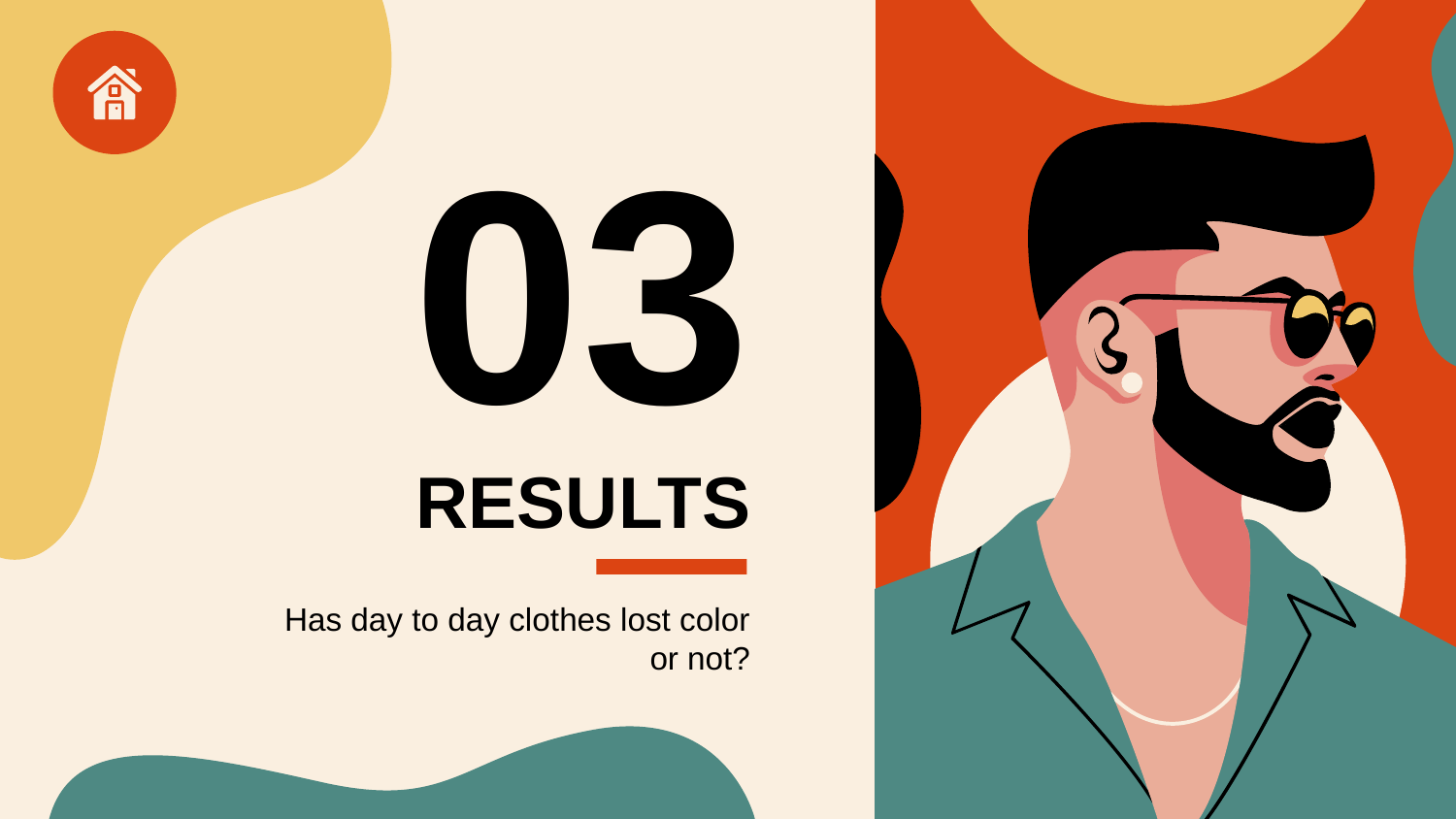

03
# RESULTS

Has day to day clothes lost color or not?